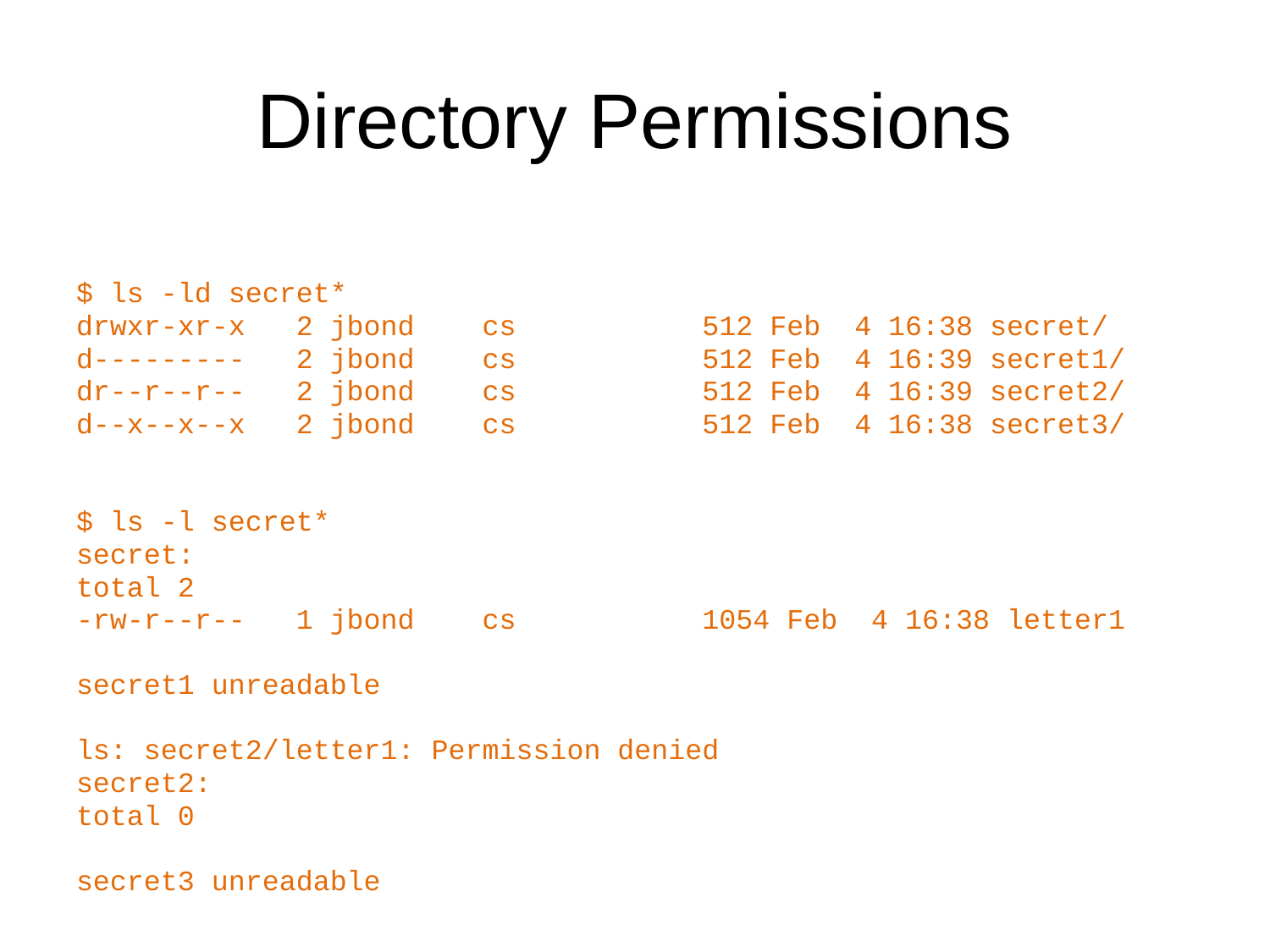

# Directory Permissions
$ ls -ld secret*
drwxr-xr-x   2 jbond    cs           512 Feb  4 16:38 secret/
d---------   2 jbond    cs           512 Feb  4 16:39 secret1/
dr--r--r--   2 jbond    cs           512 Feb  4 16:39 secret2/
d--x--x--x   2 jbond    cs           512 Feb  4 16:38 secret3/

$ ls -l secret*
secret:
total 2
-rw-r--r--   1 jbond    cs           1054 Feb  4 16:38 letter1

secret1 unreadable

ls: secret2/letter1: Permission denied
secret2:
total 0

secret3 unreadable